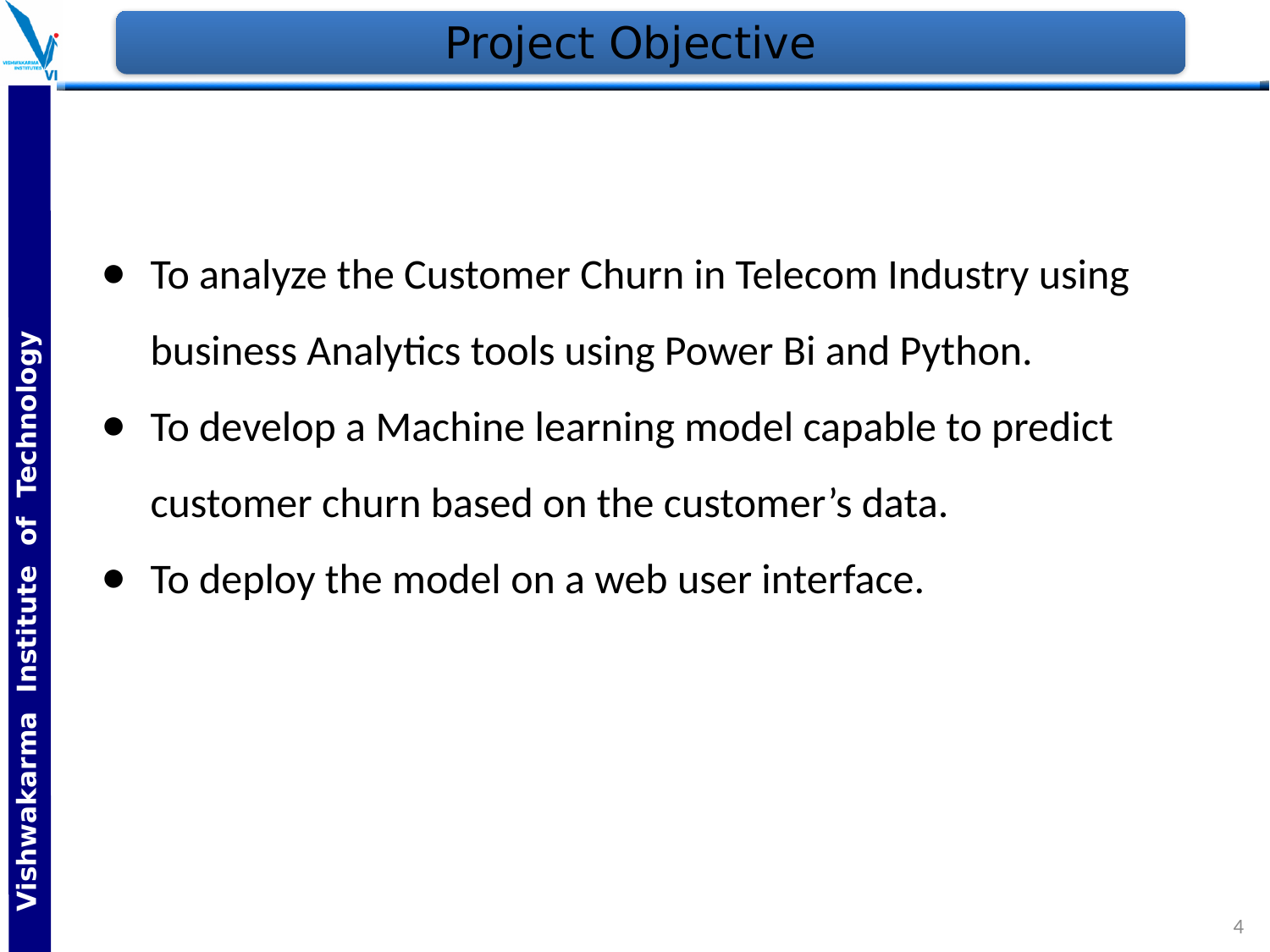

# Project Objective

To analyze the Customer Churn in Telecom Industry using business Analytics tools using Power Bi and Python.
To develop a Machine learning model capable to predict customer churn based on the customer’s data.
To deploy the model on a web user interface.

4